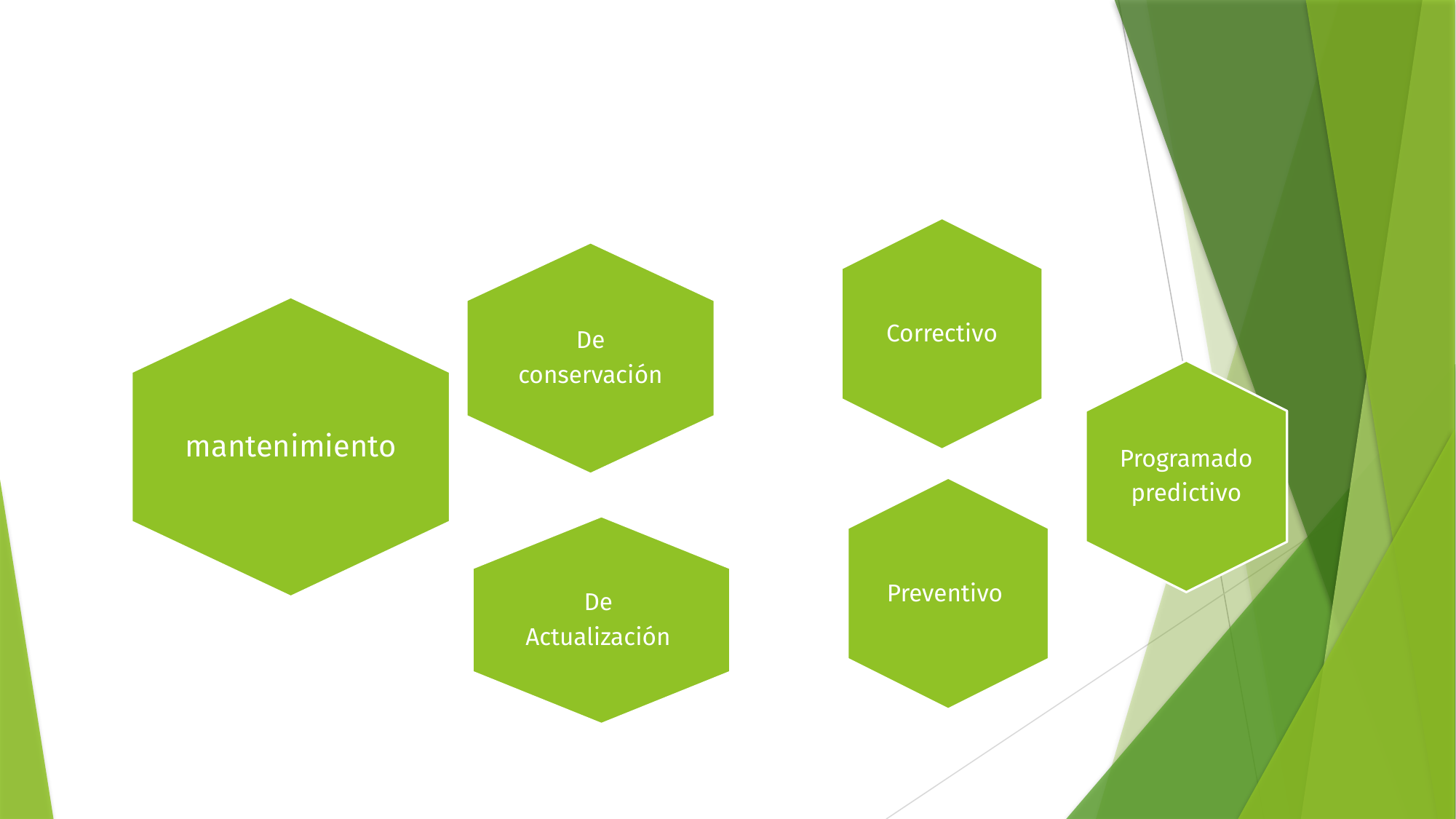

Correctivo
mantenimiento
De
conservación
Programado
predictivo
Preventivo
De
Actualización